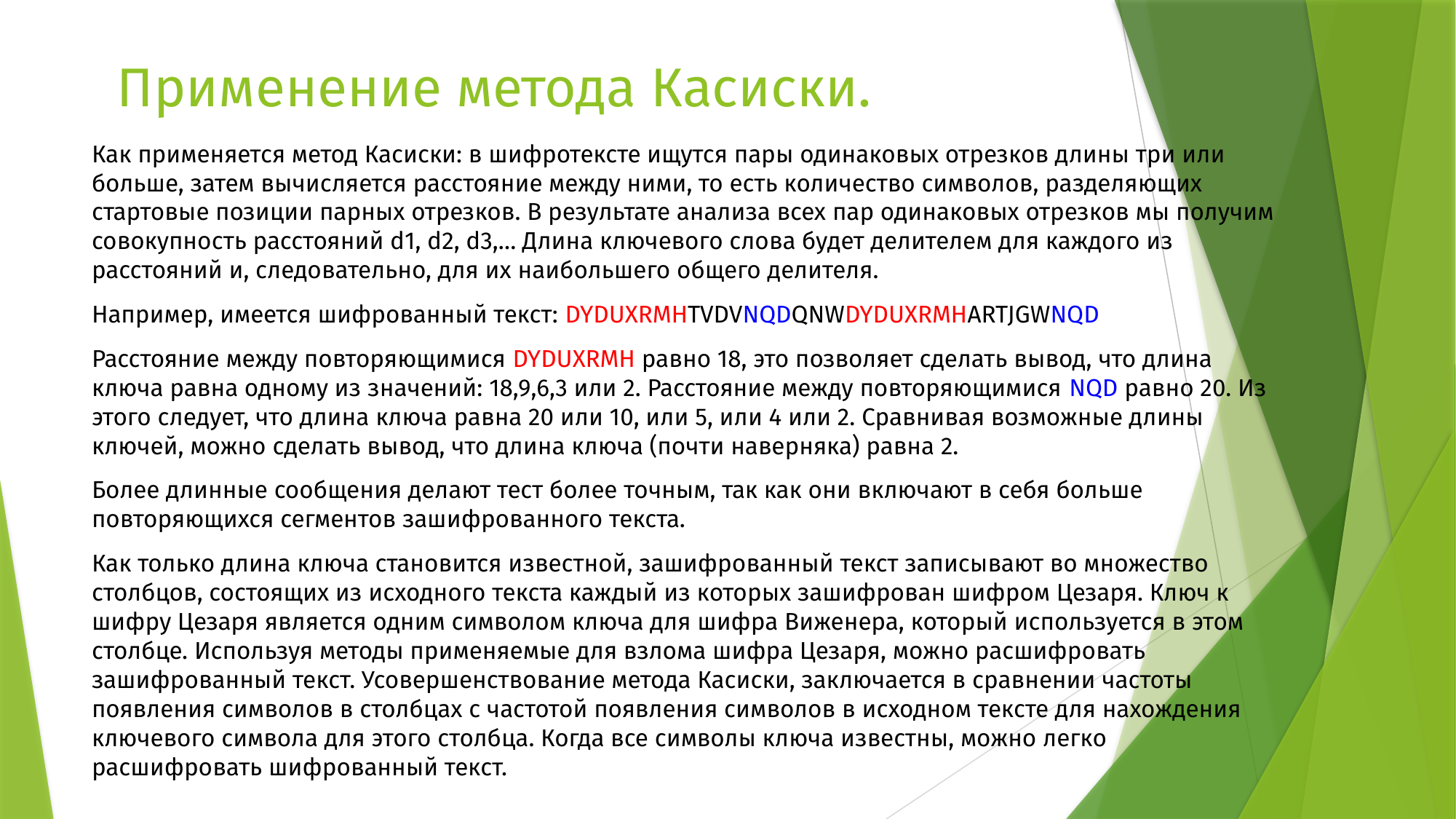

# Применение метода Касиски.
Как применяется метод Касиски: в шифротексте ищутся пары одинаковых отрезков длины три или больше, затем вычисляется расстояние между ними, то есть количество символов, разделяющих стартовые позиции парных отрезков. В результате анализа всех пар одинаковых отрезков мы получим совокупность расстояний d1, d2, d3,… Длина ключевого слова будет делителем для каждого из расстояний и, следовательно, для их наибольшего общего делителя.
Например, имеется шифрованный текст: DYDUXRMHTVDVNQDQNWDYDUXRMHARTJGWNQD
Расстояние между повторяющимися DYDUXRMH равно 18, это позволяет сделать вывод, что длина ключа равна одному из значений: 18,9,6,3 или 2. Расстояние между повторяющимися NQD равно 20. Из этого следует, что длина ключа равна 20 или 10, или 5, или 4 или 2. Сравнивая возможные длины ключей, можно сделать вывод, что длина ключа (почти наверняка) равна 2.
Более длинные сообщения делают тест более точным, так как они включают в себя больше повторяющихся сегментов зашифрованного текста.
Как только длина ключа становится известной, зашифрованный текст записывают во множество столбцов, состоящих из исходного текста каждый из которых зашифрован шифром Цезаря. Ключ к шифру Цезаря является одним символом ключа для шифра Виженера, который используется в этом столбце. Используя методы применяемые для взлома шифра Цезаря, можно расшифровать зашифрованный текст. Усовершенствование метода Касиски, заключается в сравнении частоты появления символов в столбцах с частотой появления символов в исходном тексте для нахождения ключевого символа для этого столбца. Когда все символы ключа известны, можно легко расшифровать шифрованный текст.